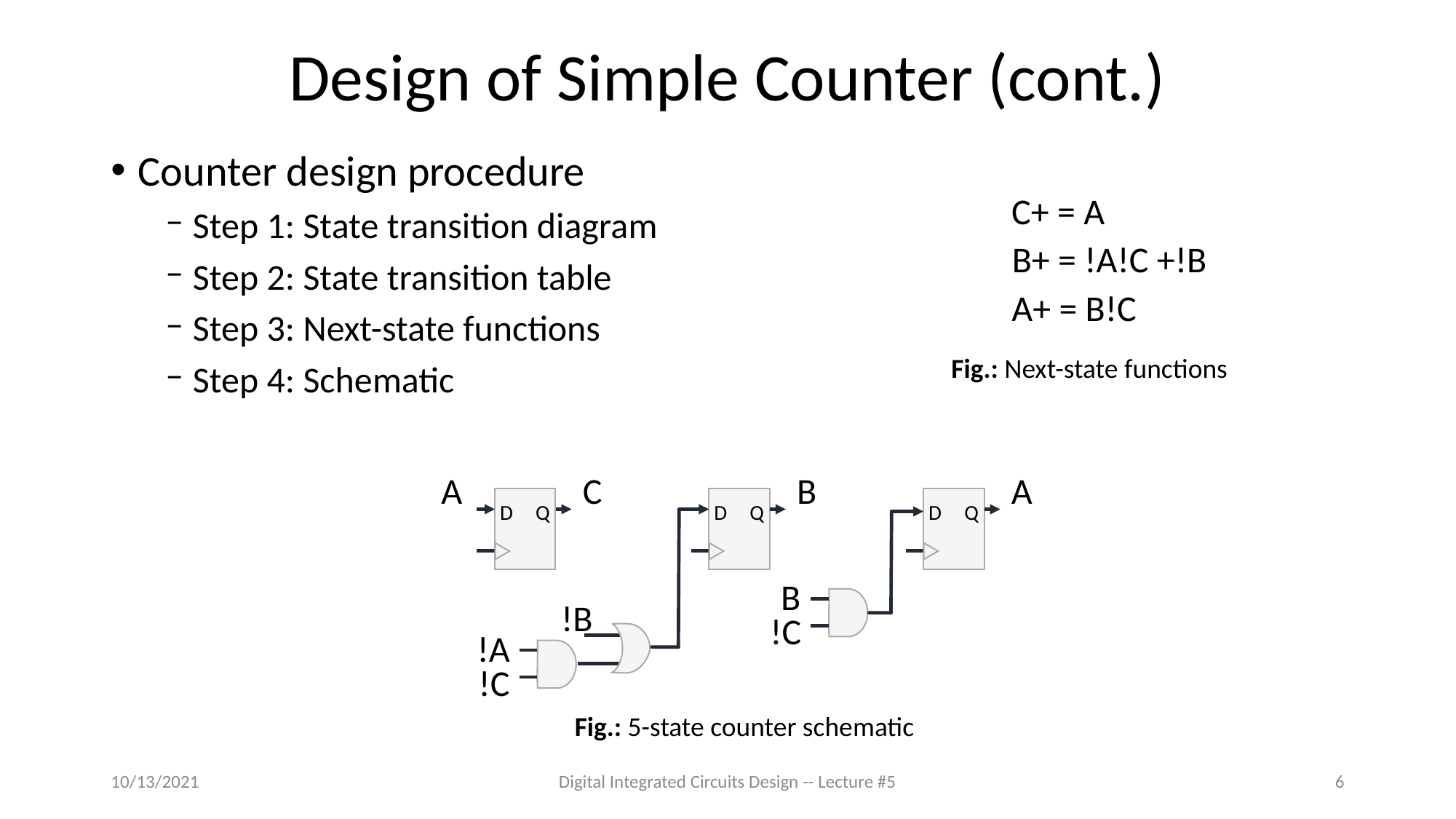

# Design of Simple Counter (cont.)
Counter design procedure
Step 1: State transition diagram
Step 2: State transition table
Step 3: Next-state functions
Step 4: Schematic
C+ = A
B+ = !A!C +!B
A+ = B!C
Fig.: Next-state functions
A
C

D
Q

B

D
Q

A

D
Q

!B
!A

!C
B

!C
Fig.: 5-state counter schematic
10/13/2021
Digital Integrated Circuits Design -- Lecture #5
6